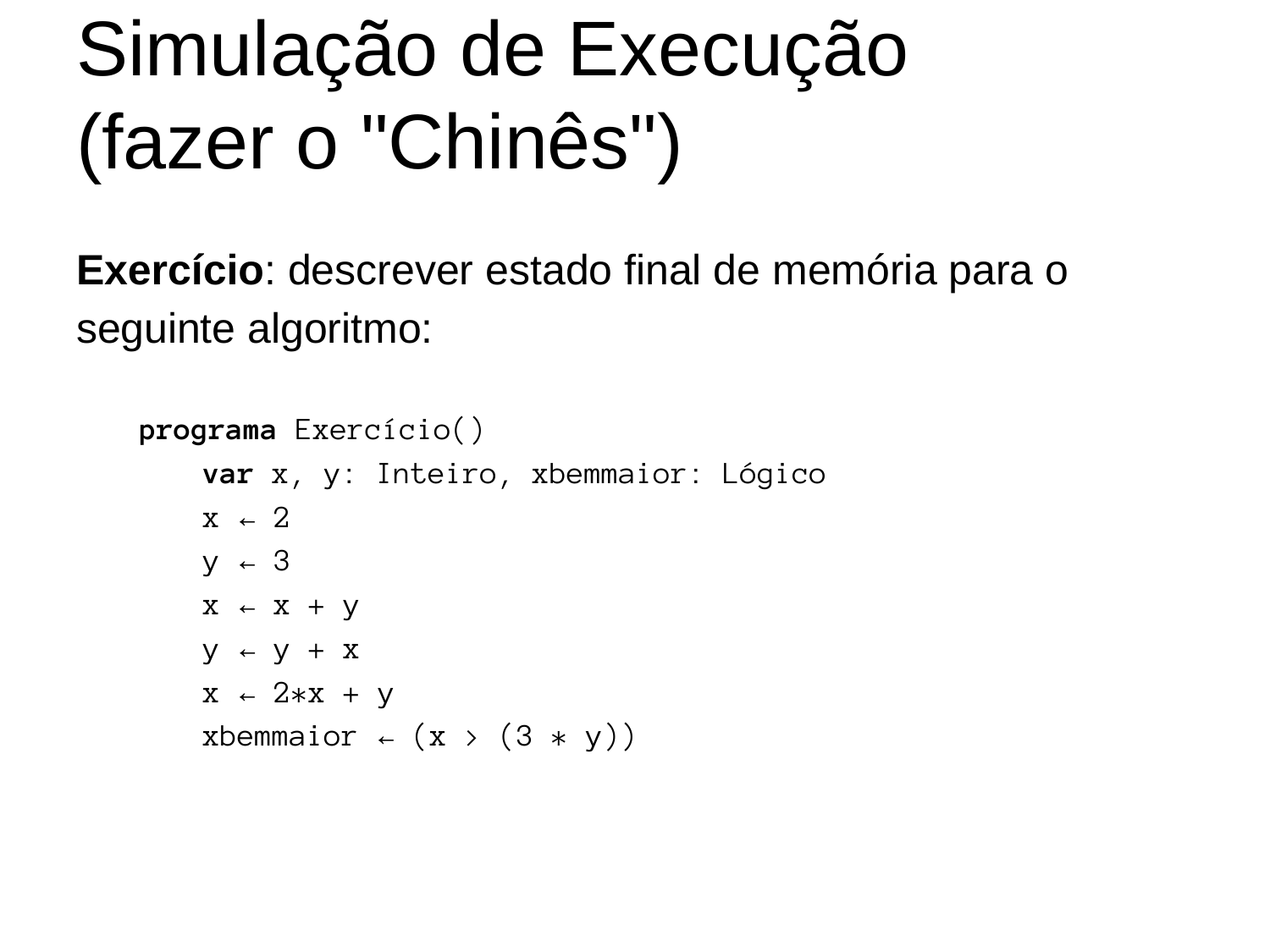

# Simulação de Execução (fazer o "Chinês")
Exercício: descrever estado final de memória para o seguinte algoritmo:
programa Exercício()
var x, y: Inteiro, xbemmaior: Lógico
x ← 2
y ← 3
x ← x + y
y ← y + x
x ← 2*x + y
xbemmaior ← (x > (3 * y))